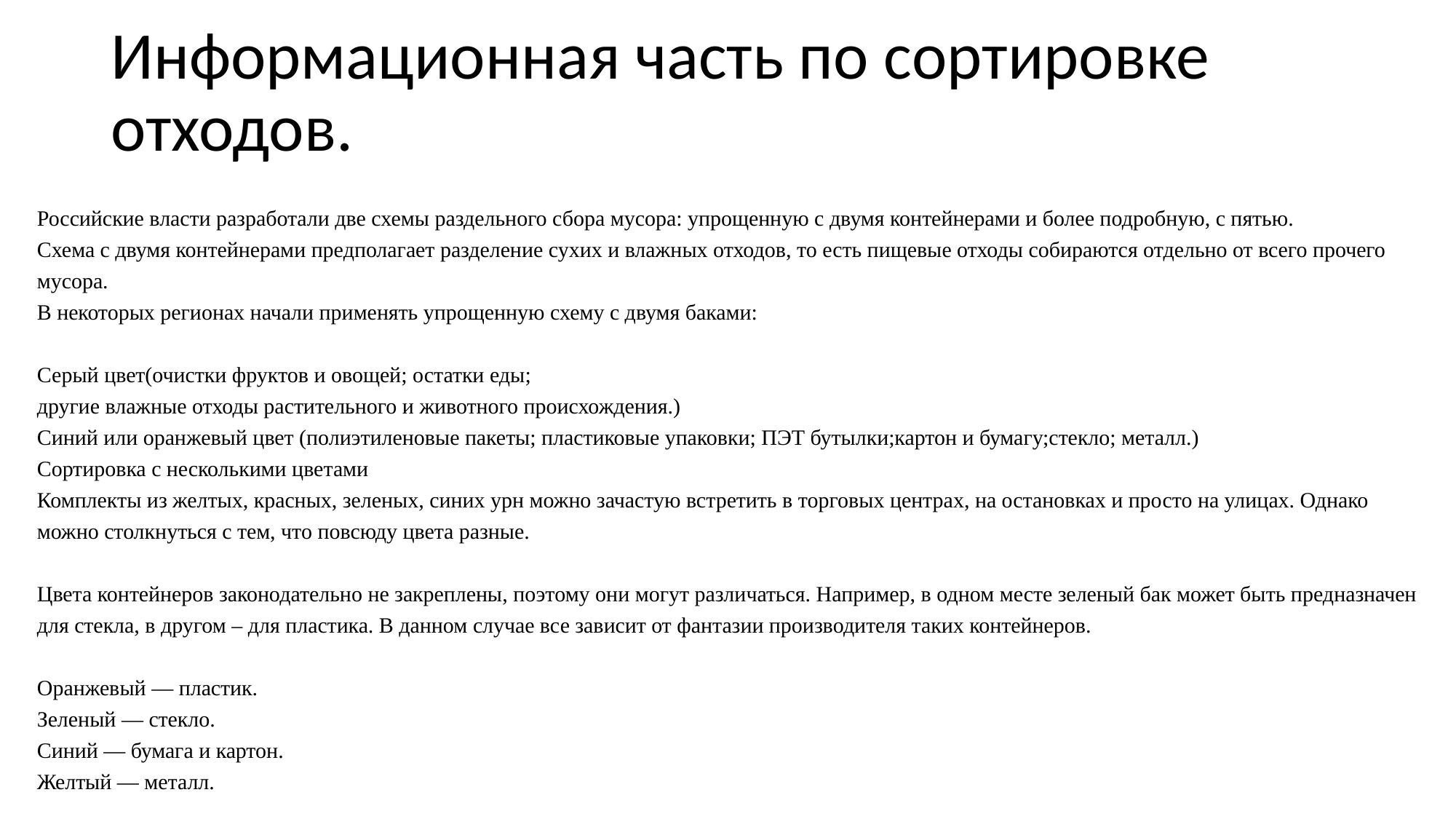

# Информационная часть по сортировке отходов.
Российские власти разработали две схемы раздельного сбора мусора: упрощенную с двумя контейнерами и более подробную, с пятью.
Схема с двумя контейнерами предполагает разделение сухих и влажных отходов, то есть пищевые отходы собираются отдельно от всего прочего мусора.
В некоторых регионах начали применять упрощенную схему с двумя баками:
Серый цвет(очистки фруктов и овощей; остатки еды;
другие влажные отходы растительного и животного происхождения.)
Синий или оранжевый цвет (полиэтиленовые пакеты; пластиковые упаковки; ПЭТ бутылки;картон и бумагу;стекло; металл.)
Сортировка с несколькими цветами
Комплекты из желтых, красных, зеленых, синих урн можно зачастую встретить в торговых центрах, на остановках и просто на улицах. Однако можно столкнуться с тем, что повсюду цвета разные.
Цвета контейнеров законодательно не закреплены, поэтому они могут различаться. Например, в одном месте зеленый бак может быть предназначен для стекла, в другом – для пластика. В данном случае все зависит от фантазии производителя таких контейнеров.
Оранжевый — пластик.
Зеленый — стекло.
Синий — бумага и картон.
Желтый — металл.